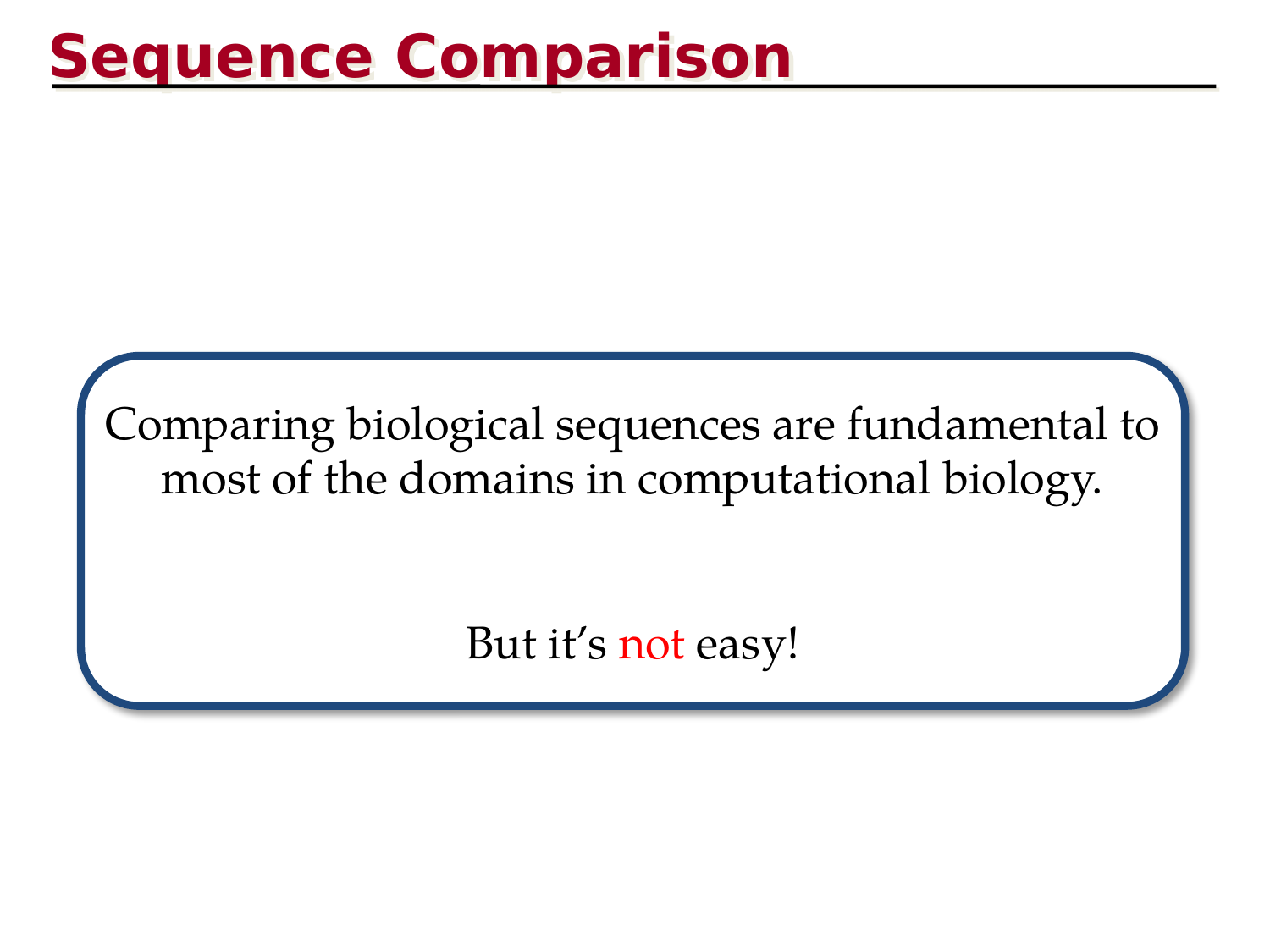

Sequence Comparison

Comparing biological sequences are fundamental to
most of the domains in computational biology.

But it’s not easy!